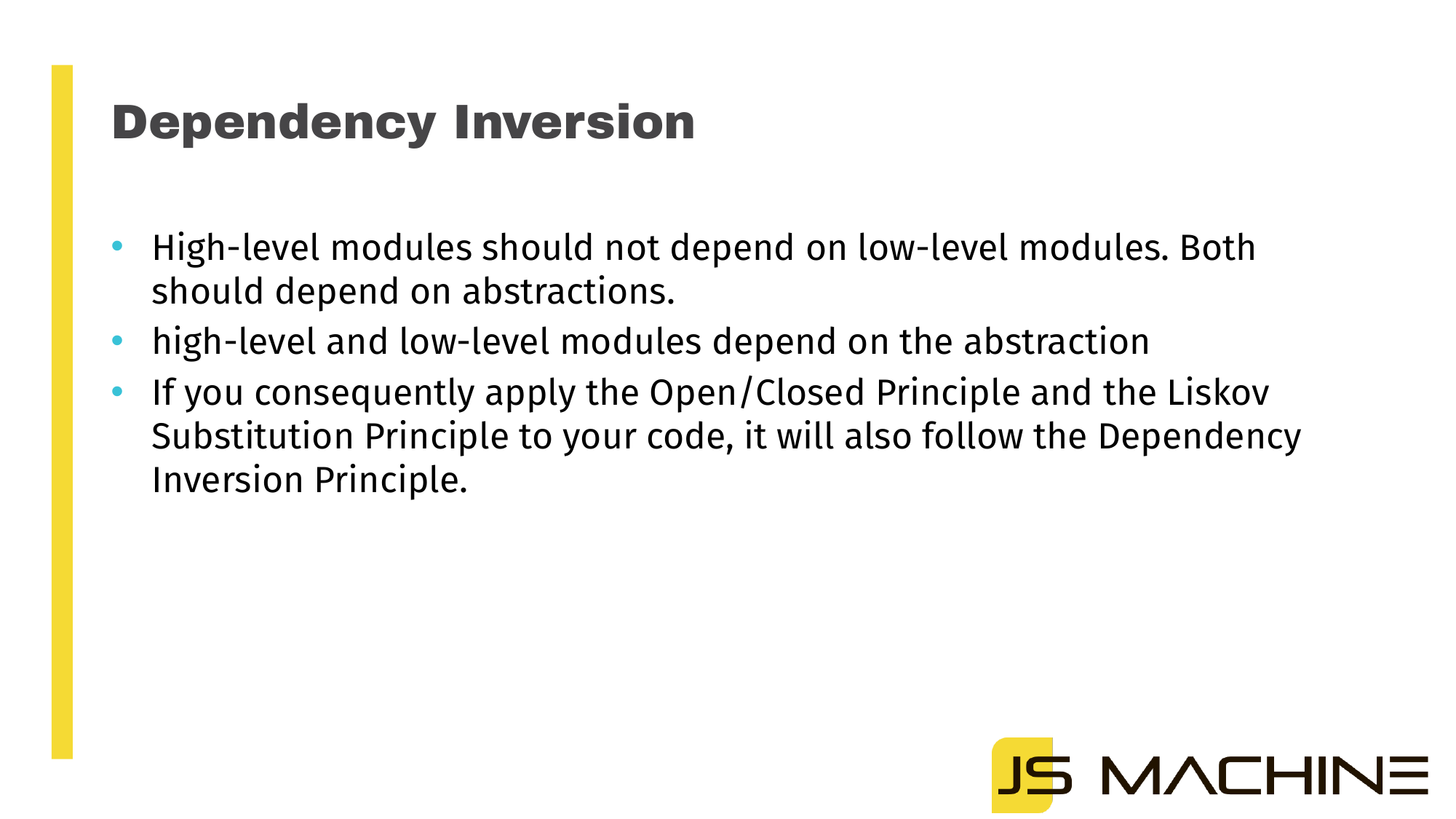

# Dependency Inversion
High-level modules should not depend on low-level modules. Both should depend on abstractions.
high-level and low-level modules depend on the abstraction
If you consequently apply the Open/Closed Principle and the Liskov Substitution Principle to your code, it will also follow the Dependency Inversion Principle.